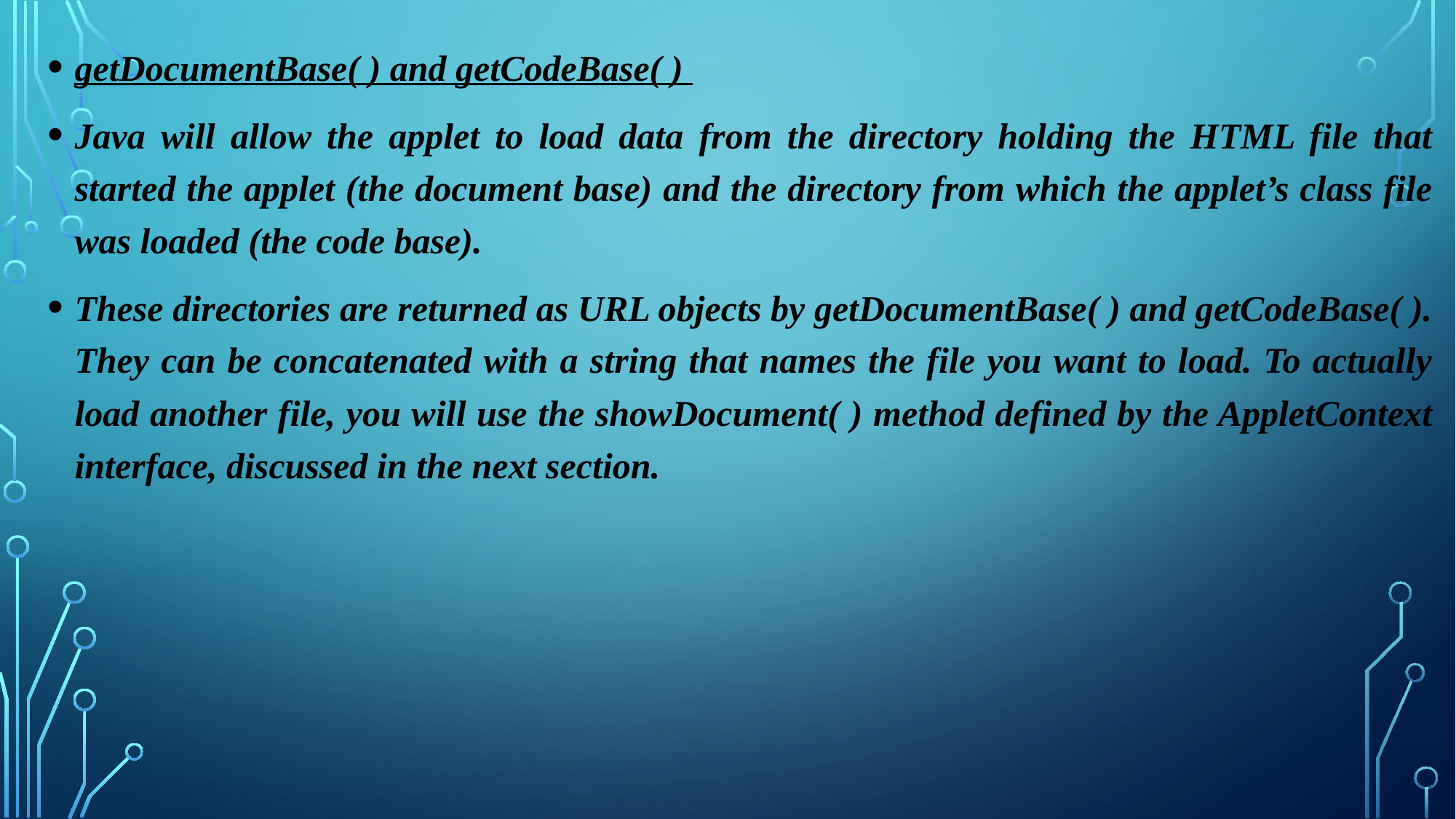

getDocumentBase( ) and getCodeBase( )
Java will allow the applet to load data from the directory holding the HTML file that started the applet (the document base) and the directory from which the applet’s class file was loaded (the code base).
These directories are returned as URL objects by getDocumentBase( ) and getCodeBase( ). They can be concatenated with a string that names the file you want to load. To actually load another file, you will use the showDocument( ) method defined by the AppletContext interface, discussed in the next section.